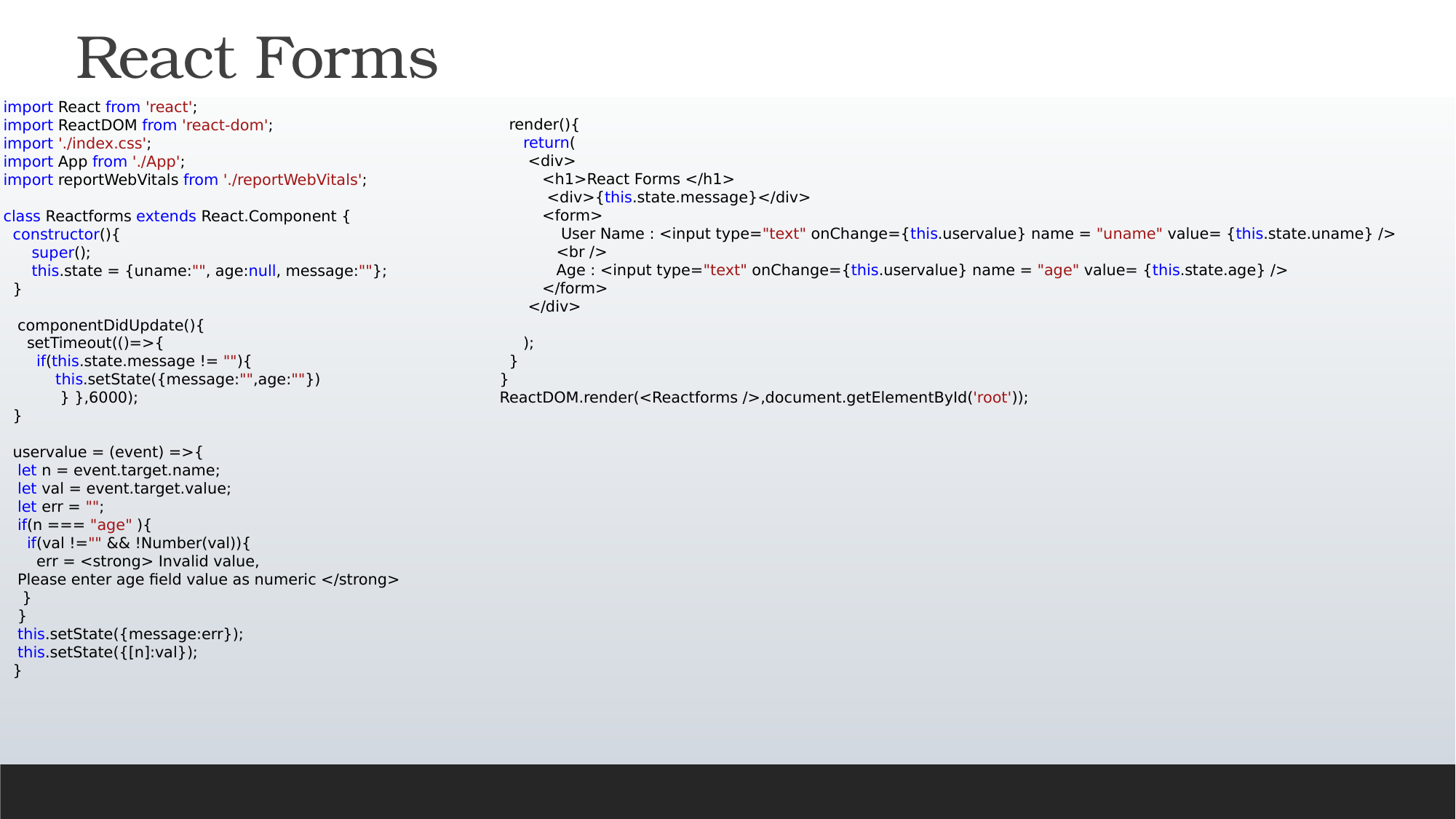

# React Forms
import React from 'react';
import ReactDOM from 'react-dom';
import './index.css';
import App from './App';
import reportWebVitals from './reportWebVitals';

class Reactforms extends React.Component {
  constructor(){
      super();
      this.state = {uname:"", age:null, message:""};
  }

   componentDidUpdate(){
     setTimeout(()=>{
       if(this.state.message != ""){
           this.setState({message:"",age:""})
            } },6000);
  }

  uservalue = (event) =>{
   let n = event.target.name;
   let val = event.target.value;
   let err = "";
   if(n === "age" ){
     if(val !="" && !Number(val)){
       err = <strong> Invalid value,
   Please enter age field value as numeric </strong>
    }
   }
   this.setState({message:err});
   this.setState({[n]:val});
  }

  render(){
     return(
      <div>
         <h1>React Forms </h1>
          <div>{this.state.message}</div>
         <form>
             User Name : <input type="text" onChange={this.uservalue} name = "uname" value= {this.state.uname} />
            <br />
            Age : <input type="text" onChange={this.uservalue} name = "age" value= {this.state.age} />
         </form>
      </div>

     );
  }
}
ReactDOM.render(<Reactforms />,document.getElementById('root'));